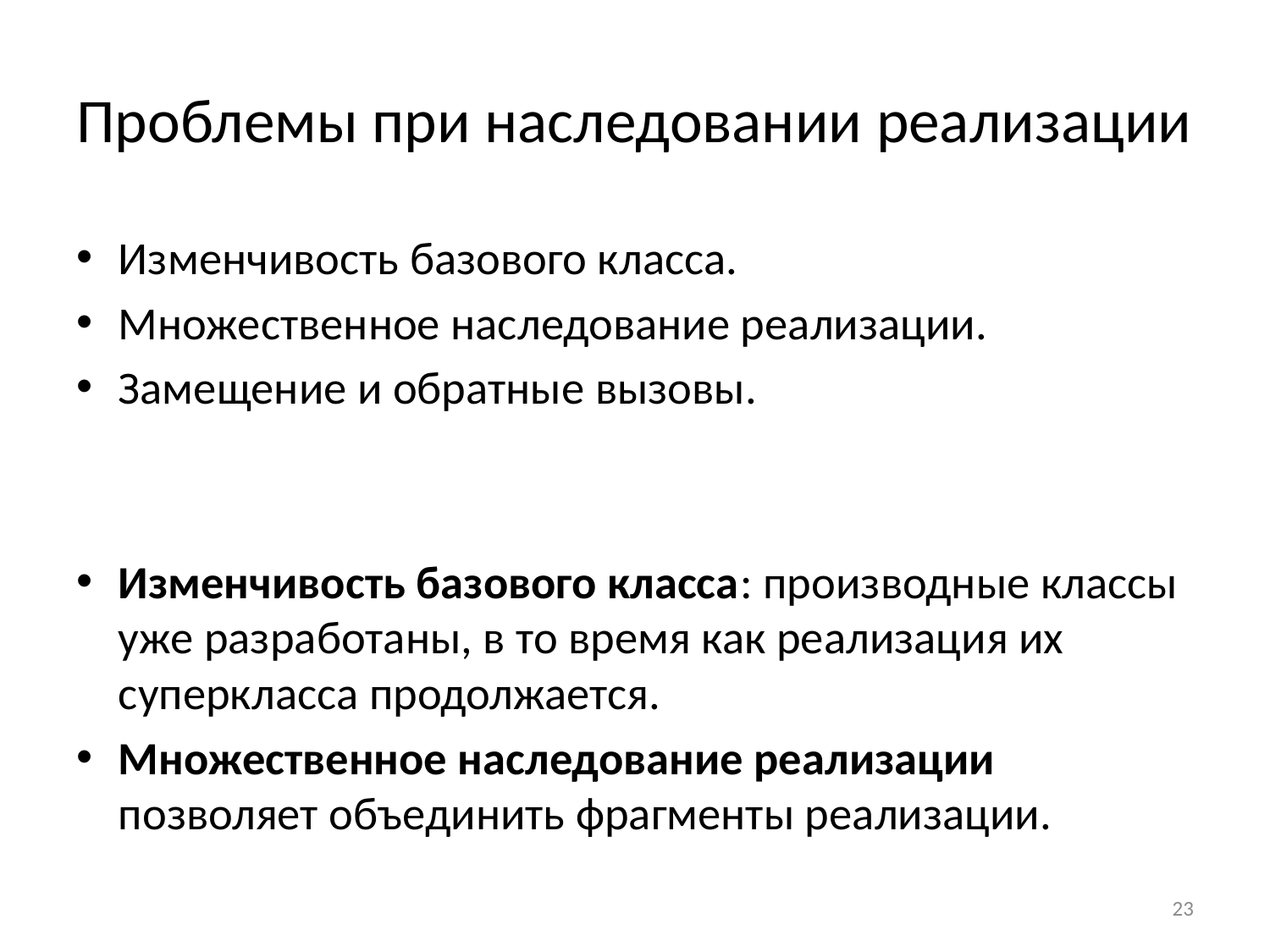

# Проблемы при наследовании реализации
Изменчивость базового класса.
Множественное наследование реализации.
Замещение и обратные вызовы.

Изменчивость базового класса: производные классы уже разработаны, в то время как реализация их суперкласса продолжается.
Множественное наследование реализации позволяет объединить фрагменты реализации.
23